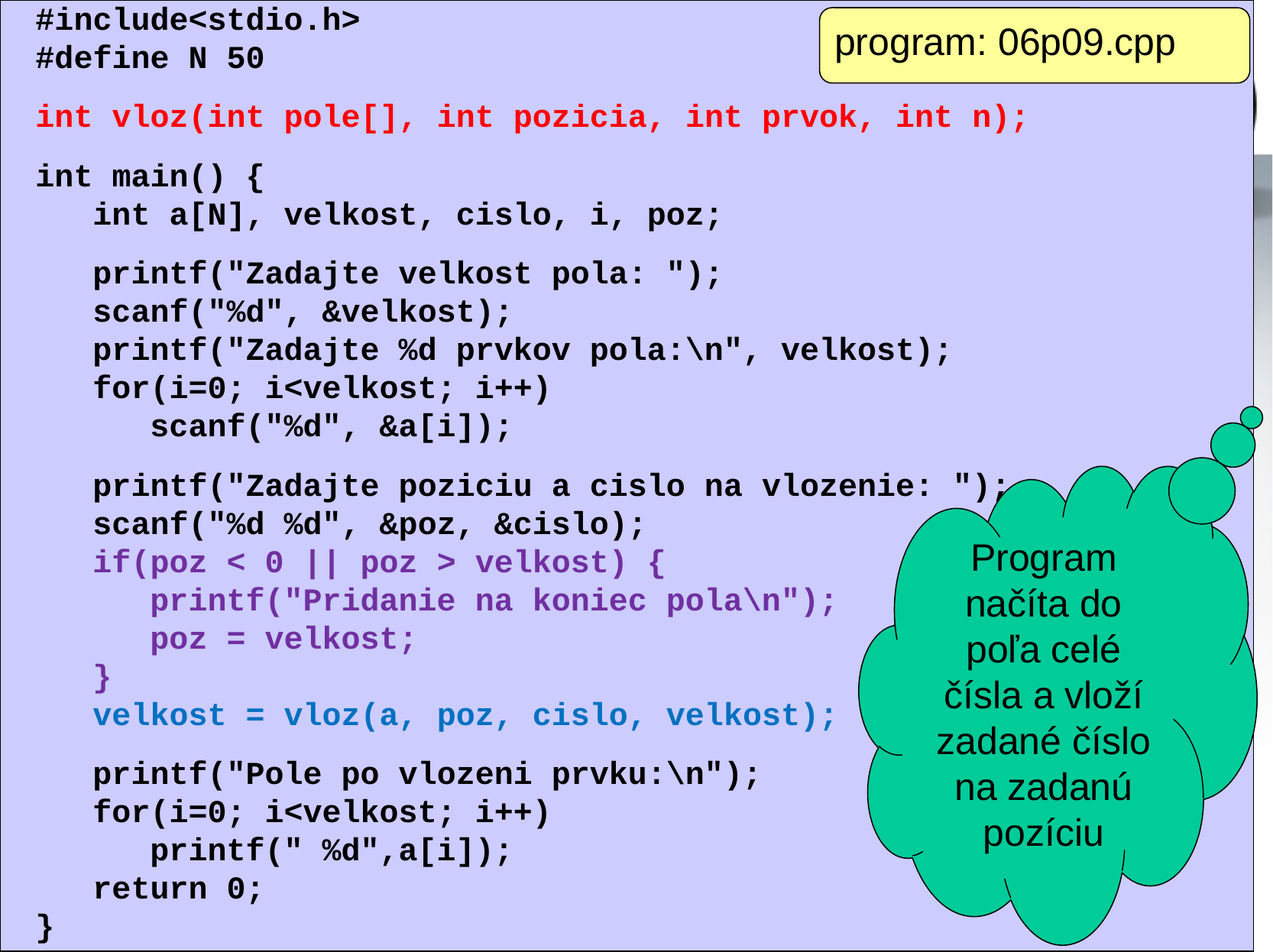

#include<stdio.h>
#define N 50

int vloz(int pole[], int pozicia, int prvok, int n);

int main() {
   int a[N], velkost, cislo, i, poz;

   printf("Zadajte velkost pola: ");
   scanf("%d", &velkost);
   printf("Zadajte %d prvkov pola:\n", velkost);
   for(i=0; i<velkost; i++)
      scanf("%d", &a[i]);

   printf("Zadajte poziciu a cislo na vlozenie: ");
   scanf("%d %d", &poz, &cislo);
   if(poz < 0 || poz > velkost) {
      printf("Pridanie na koniec pola\n");
      poz = velkost;
   }
   velkost = vloz(a, poz, cislo, velkost);

   printf("Pole po vlozeni prvku:\n");
   for(i=0; i<velkost; i++)
      printf(" %d",a[i]);
   return 0;
}
program: 06p09.cpp
Program načíta do poľa celé čísla a vloží zadané číslo na zadanú pozíciu